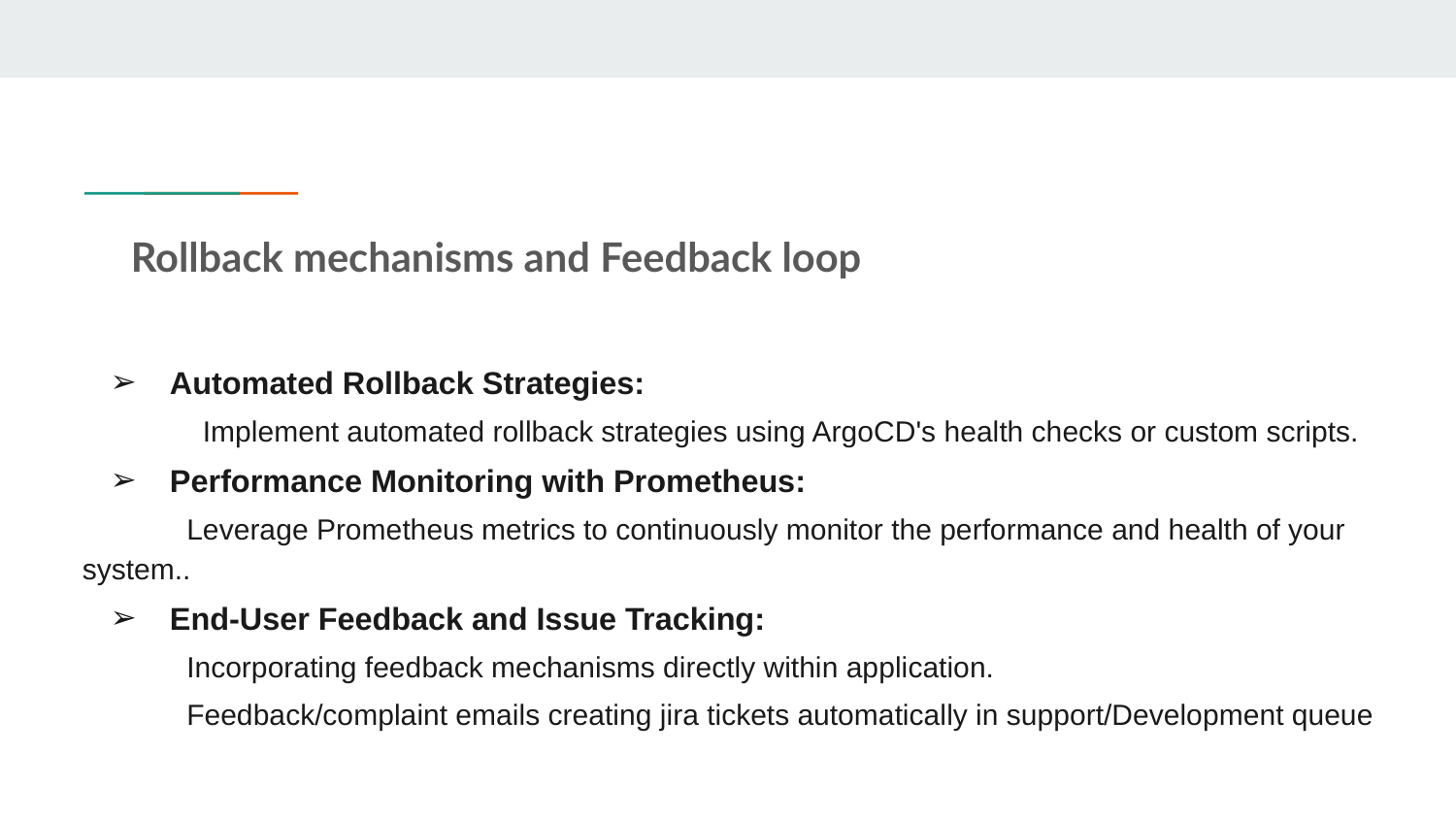

# Rollback mechanisms and Feedback loop
Automated Rollback Strategies:
               Implement automated rollback strategies using ArgoCD's health checks or custom scripts.
Performance Monitoring with Prometheus:
             Leverage Prometheus metrics to continuously monitor the performance and health of your system..
End-User Feedback and Issue Tracking:
             Incorporating feedback mechanisms directly within application.
             Feedback/complaint emails creating jira tickets automatically in support/Development queue